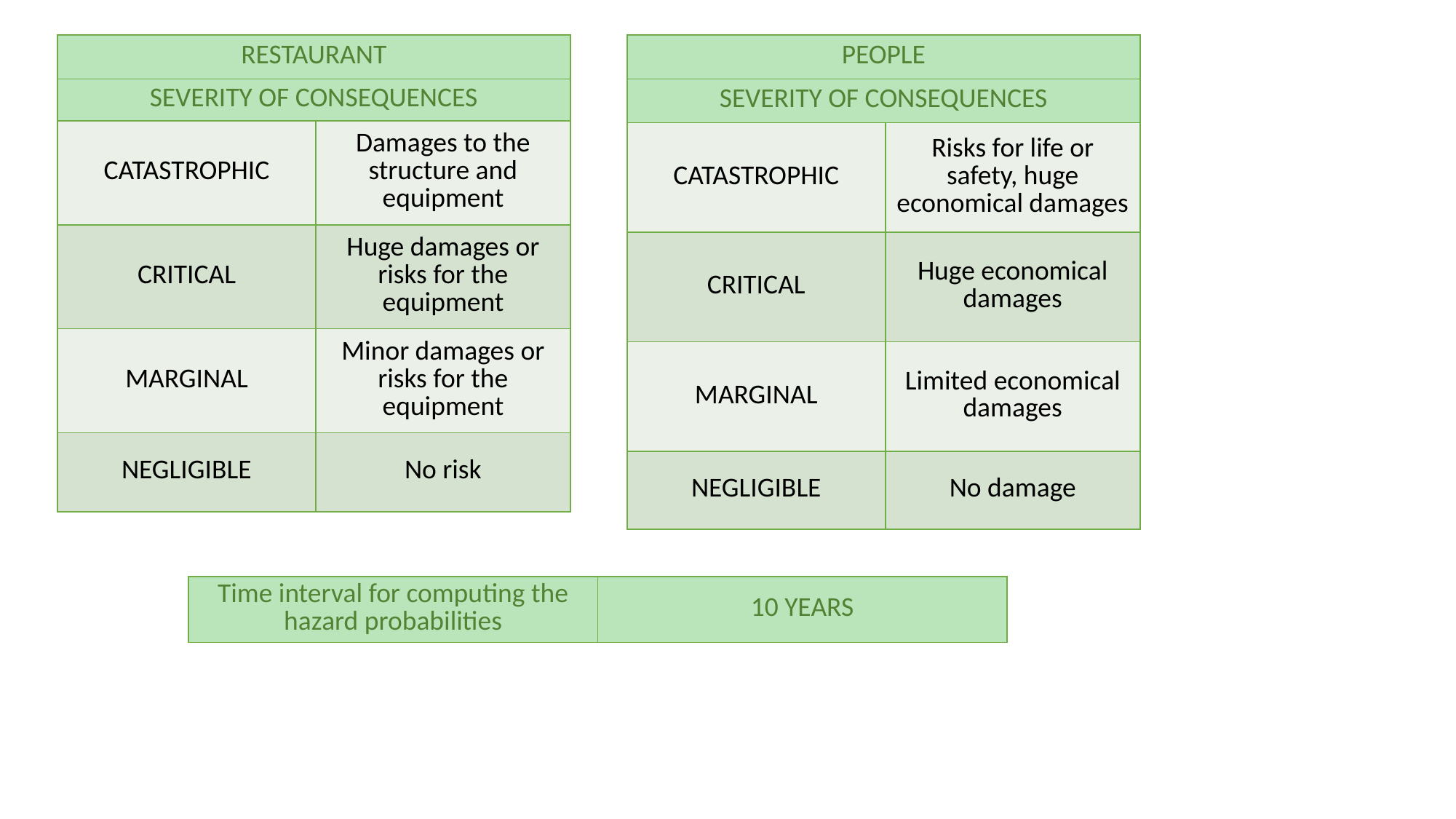

| RESTAURANT |  |
| --- | --- |
| SEVERITY OF CONSEQUENCES |  |
| CATASTROPHIC | Damages to the structure and equipment |
| CRITICAL | Huge damages or risks for the equipment |
| MARGINAL | Minor damages or risks for the equipment |
| NEGLIGIBLE | No risk |
| PEOPLE |  |
| --- | --- |
| SEVERITY OF CONSEQUENCES |  |
| CATASTROPHIC | Risks for life or safety, huge economical damages |
| CRITICAL | Huge economical damages |
| MARGINAL | Limited economical damages |
| NEGLIGIBLE | No damage |
| Time interval for computing the hazard probabilities | 10 YEARS |
| --- | --- |